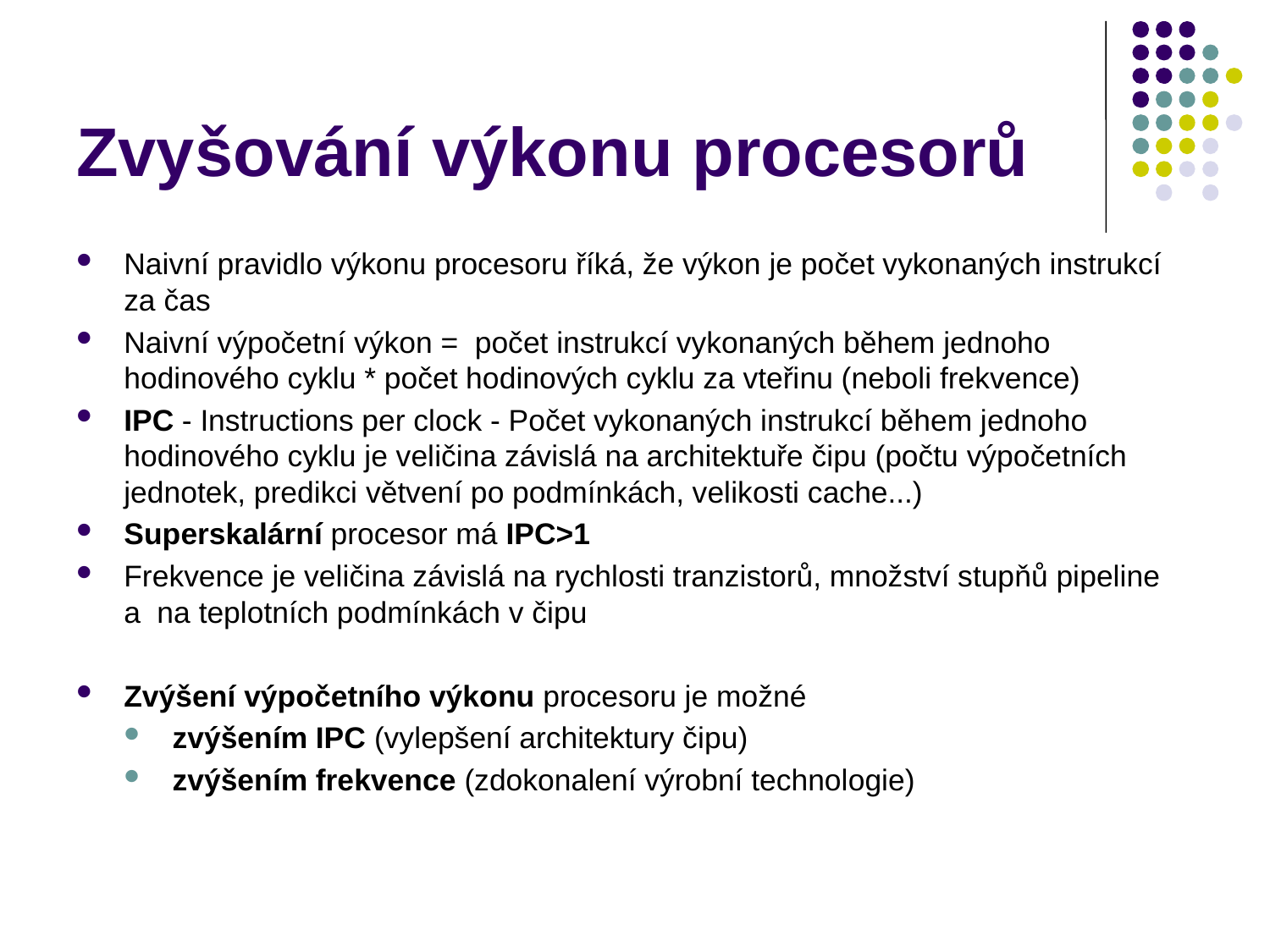

# Zvyšování výkonu procesorů
Naivní pravidlo výkonu procesoru říká, že výkon je počet vykonaných instrukcí za čas
Naivní výpočetní výkon =  počet instrukcí vykonaných během jednoho hodinového cyklu * počet hodinových cyklu za vteřinu (neboli frekvence)
IPC - Instructions per clock - Počet vykonaných instrukcí během jednoho hodinového cyklu je veličina závislá na architektuře čipu (počtu výpočetních jednotek, predikci větvení po podmínkách, velikosti cache...)
Superskalární procesor má IPC>1
Frekvence je veličina závislá na rychlosti tranzistorů, množství stupňů pipeline  a  na teplotních podmínkách v čipu

Zvýšení výpočetního výkonu procesoru je možné
zvýšením IPC (vylepšení architektury čipu)
zvýšením frekvence (zdokonalení výrobní technologie)